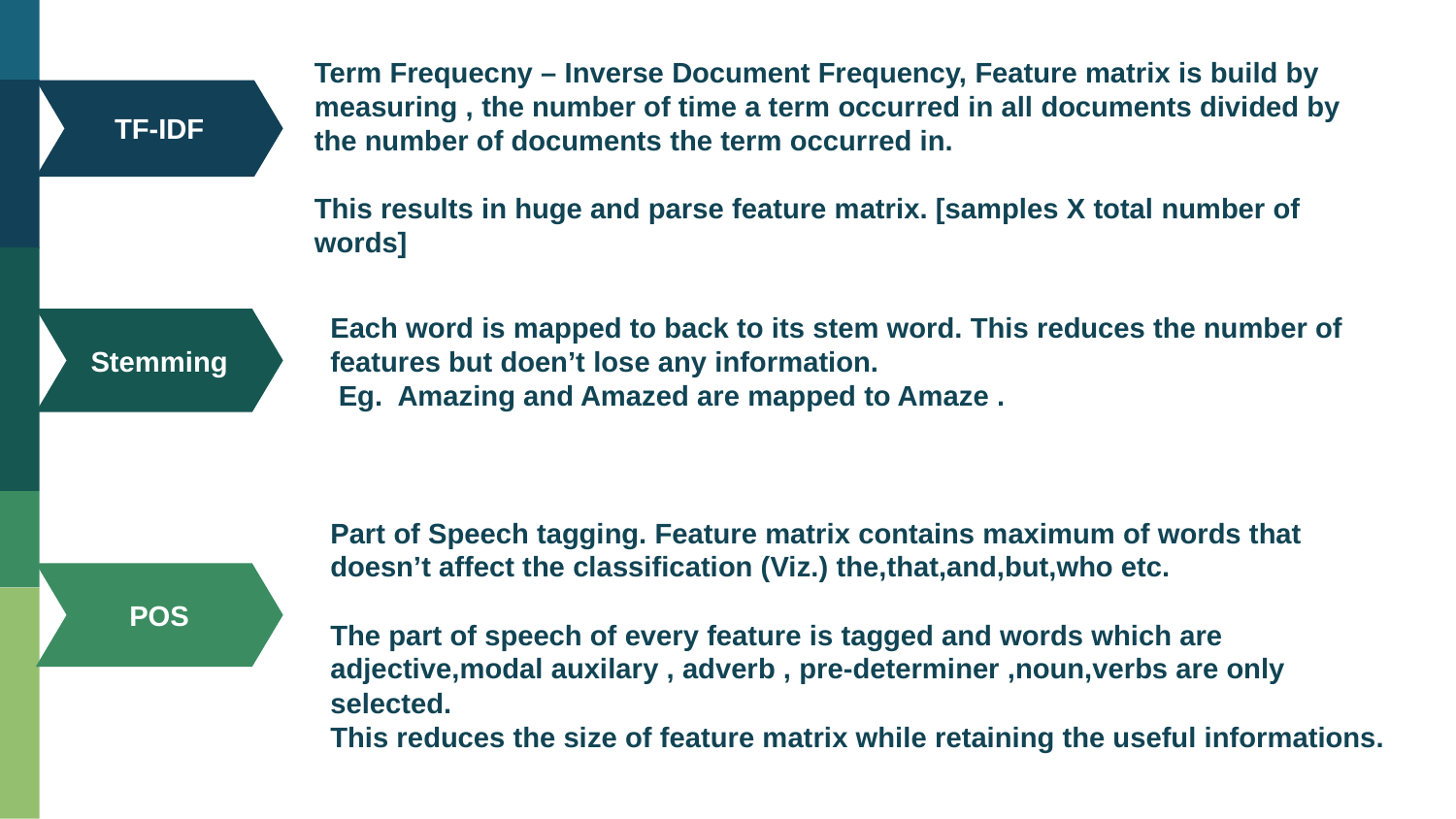

Term Frequecny – Inverse Document Frequency, Feature matrix is build by measuring , the number of time a term occurred in all documents divided by the number of documents the term occurred in.

This results in huge and parse feature matrix. [samples X total number of words]
TF-IDF
Each word is mapped to back to its stem word. This reduces the number of features but doen’t lose any information.
 Eg.  Amazing and Amazed are mapped to Amaze .
Stemming
POS
Part of Speech tagging. Feature matrix contains maximum of words that doesn’t affect the classification (Viz.) the,that,and,but,who etc.

The part of speech of every feature is tagged and words which are adjective,modal auxilary , adverb , pre-determiner ,noun,verbs are only selected.
This reduces the size of feature matrix while retaining the useful informations.